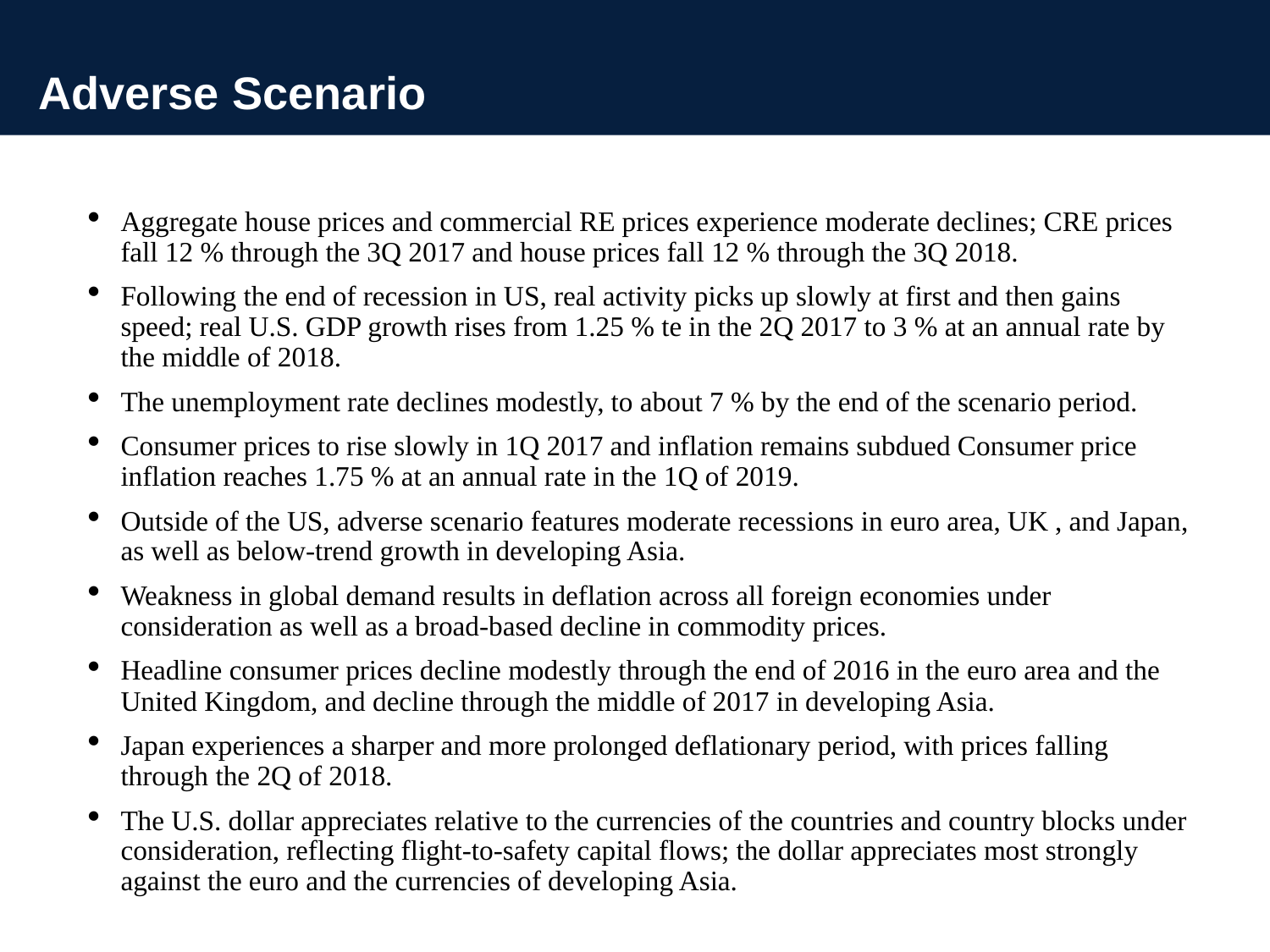

# Adverse Scenario
Aggregate house prices and commercial RE prices experience moderate declines; CRE prices fall 12 % through the 3Q 2017 and house prices fall 12 % through the 3Q 2018.
Following the end of recession in US, real activity picks up slowly at first and then gains speed; real U.S. GDP growth rises from 1.25 % te in the 2Q 2017 to 3 % at an annual rate by the middle of 2018.
The unemployment rate declines modestly, to about 7 % by the end of the scenario period.
Consumer prices to rise slowly in 1Q 2017 and inflation remains subdued Consumer price inflation reaches 1.75 % at an annual rate in the 1Q of 2019.
Outside of the US, adverse scenario features moderate recessions in euro area, UK , and Japan, as well as below-trend growth in developing Asia.
Weakness in global demand results in deflation across all foreign economies under consideration as well as a broad-based decline in commodity prices.
Headline consumer prices decline modestly through the end of 2016 in the euro area and the United Kingdom, and decline through the middle of 2017 in developing Asia.
Japan experiences a sharper and more prolonged deflationary period, with prices falling through the 2Q of 2018.
The U.S. dollar appreciates relative to the currencies of the countries and country blocks under consideration, reflecting flight-to-safety capital flows; the dollar appreciates most strongly against the euro and the currencies of developing Asia.